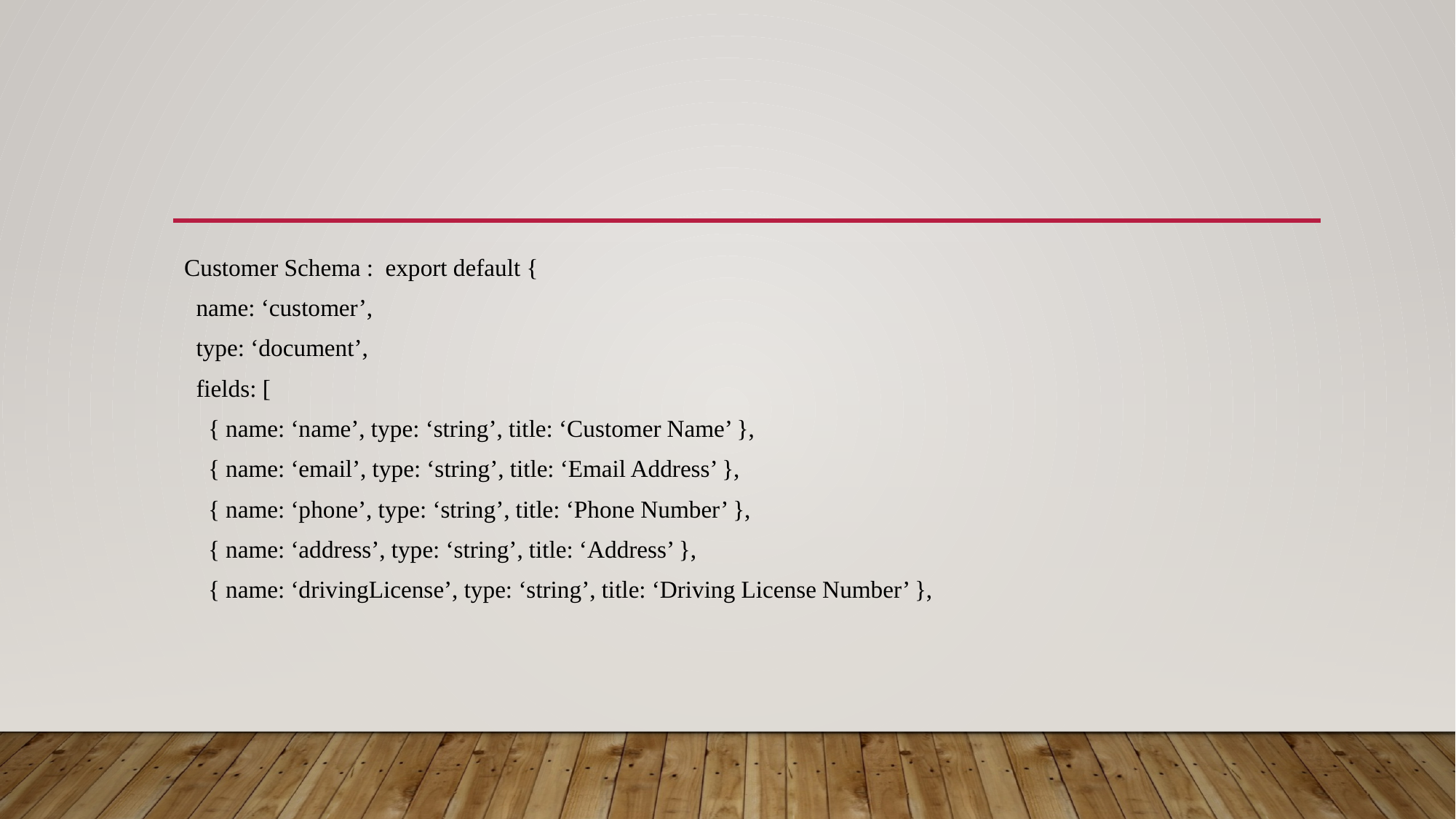

Customer Schema :  export default {
  name: ‘customer’,
  type: ‘document’,
  fields: [
    { name: ‘name’, type: ‘string’, title: ‘Customer Name’ },
    { name: ‘email’, type: ‘string’, title: ‘Email Address’ },
    { name: ‘phone’, type: ‘string’, title: ‘Phone Number’ },
    { name: ‘address’, type: ‘string’, title: ‘Address’ },
    { name: ‘drivingLicense’, type: ‘string’, title: ‘Driving License Number’ },